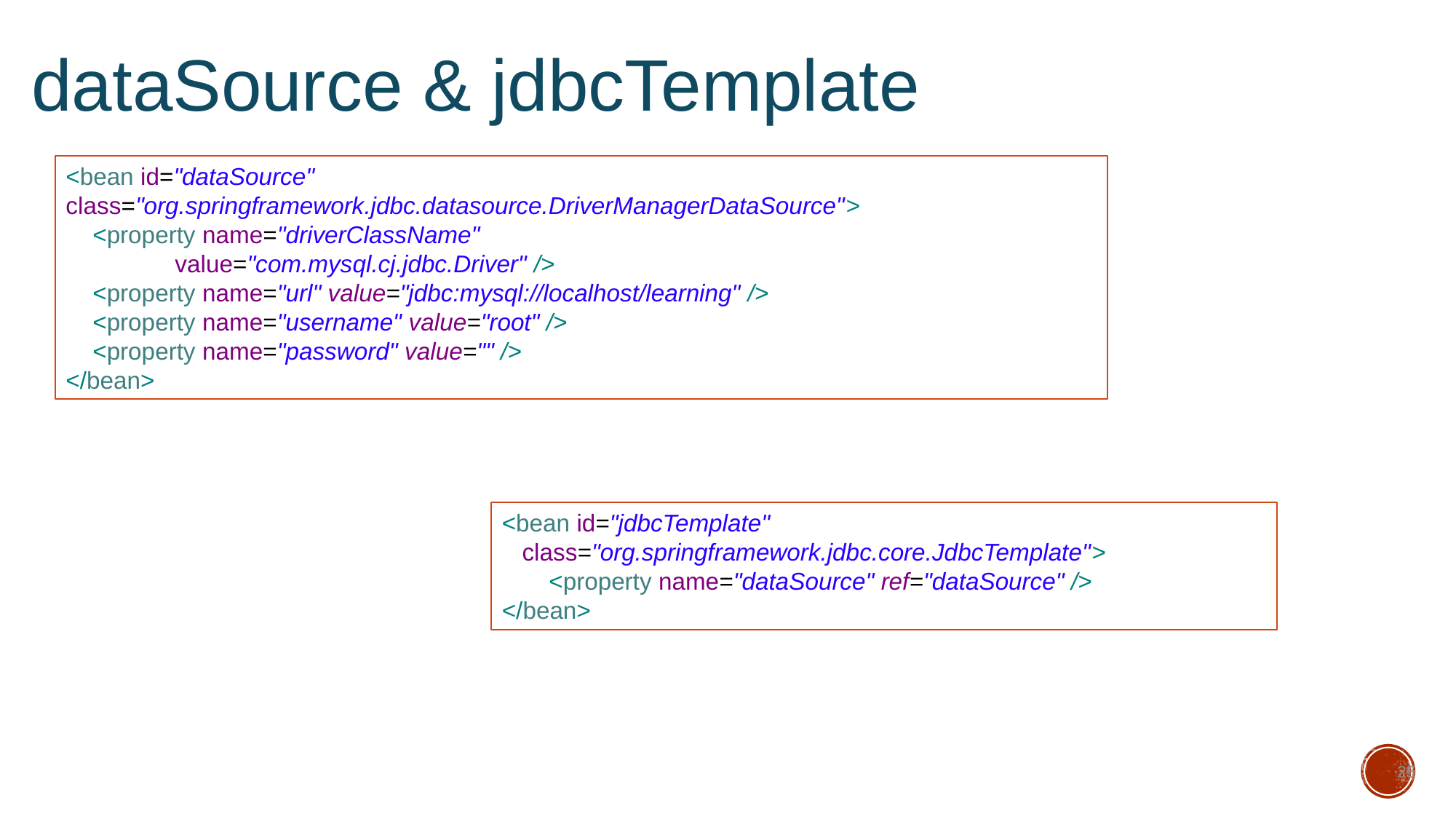

dataSource & jdbcTemplate

<bean id="dataSource"
class="org.springframework.jdbc.datasource.DriverManagerDataSource">
    <property name="driverClassName"
	value="com.mysql.cj.jdbc.Driver" />
    <property name="url" value="jdbc:mysql://localhost/learning" />
    <property name="username" value="root" />
    <property name="password" value="" />
</bean>
<bean id="jdbcTemplate"
   class="org.springframework.jdbc.core.JdbcTemplate">
       <property name="dataSource" ref="dataSource" />
</bean>
25